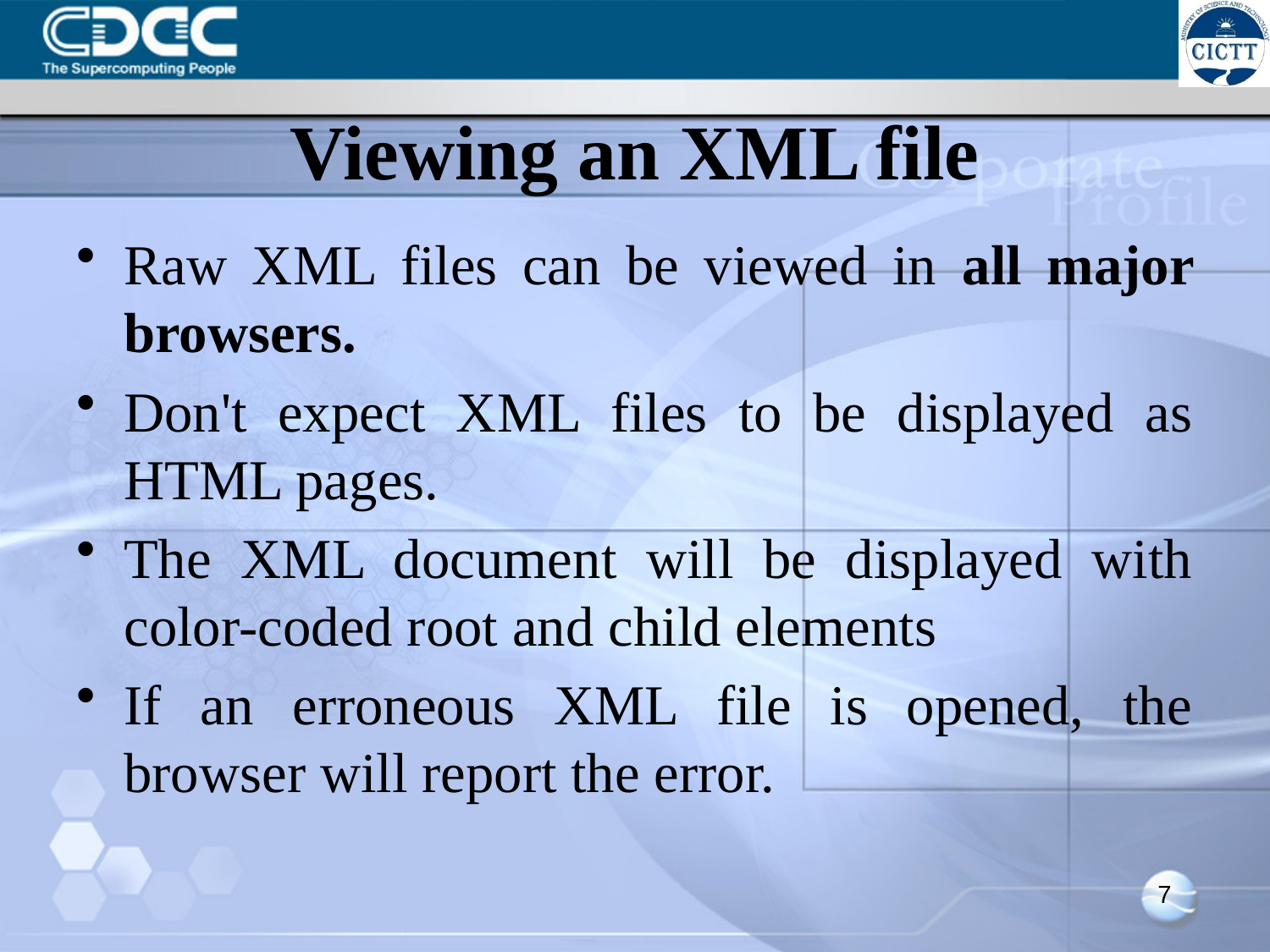

# Viewing an XML file
Raw XML files can be viewed in all major browsers.
Don't expect XML files to be displayed as HTML pages.
The XML document will be displayed with color-coded root and child elements
If an erroneous XML file is opened, the browser will report the error.